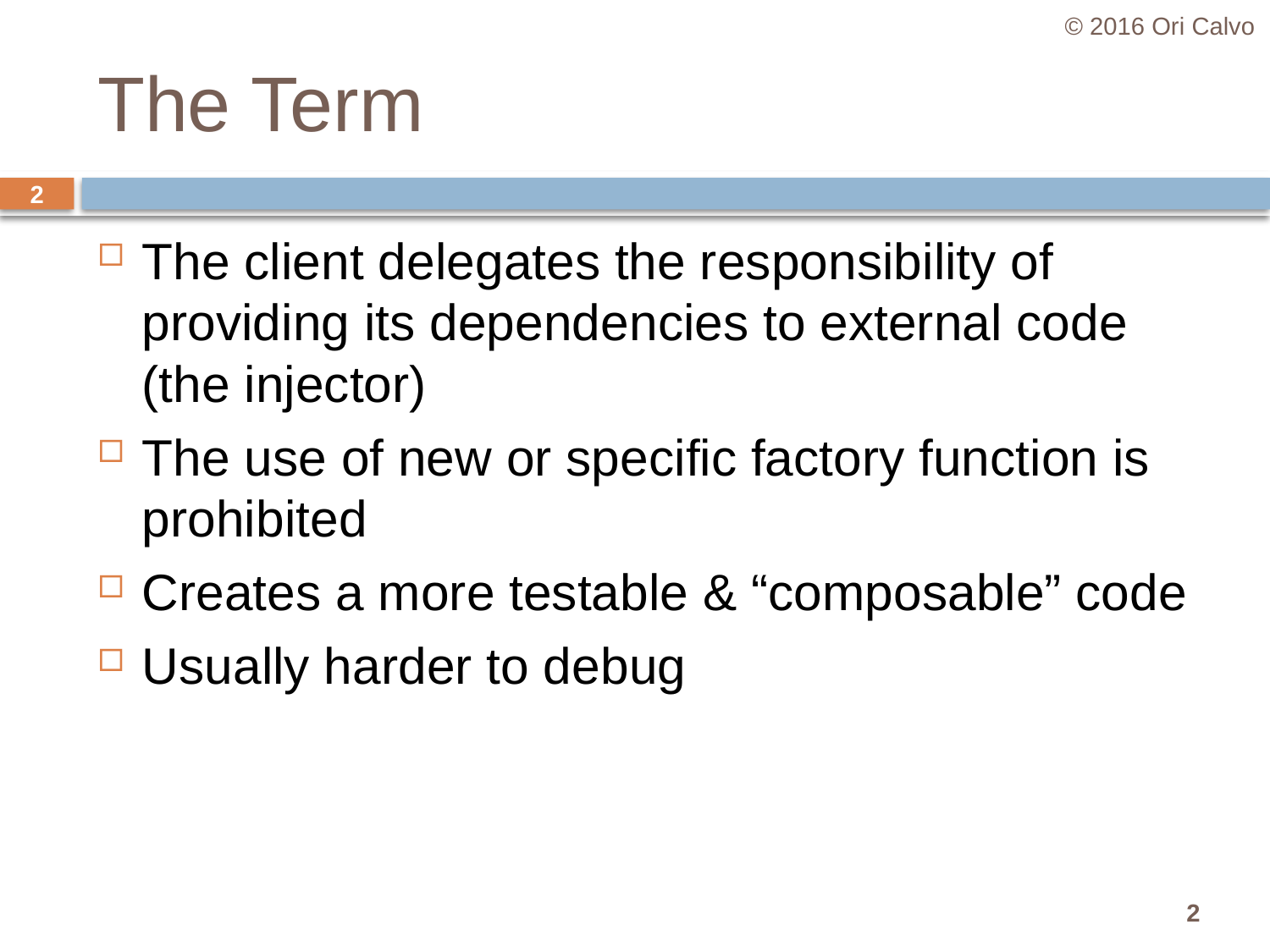

© 2016 Ori Calvo
# The Term
2
The client delegates the responsibility of providing its dependencies to external code (the injector)
The use of new or specific factory function is prohibited
Creates a more testable & “composable” code
Usually harder to debug